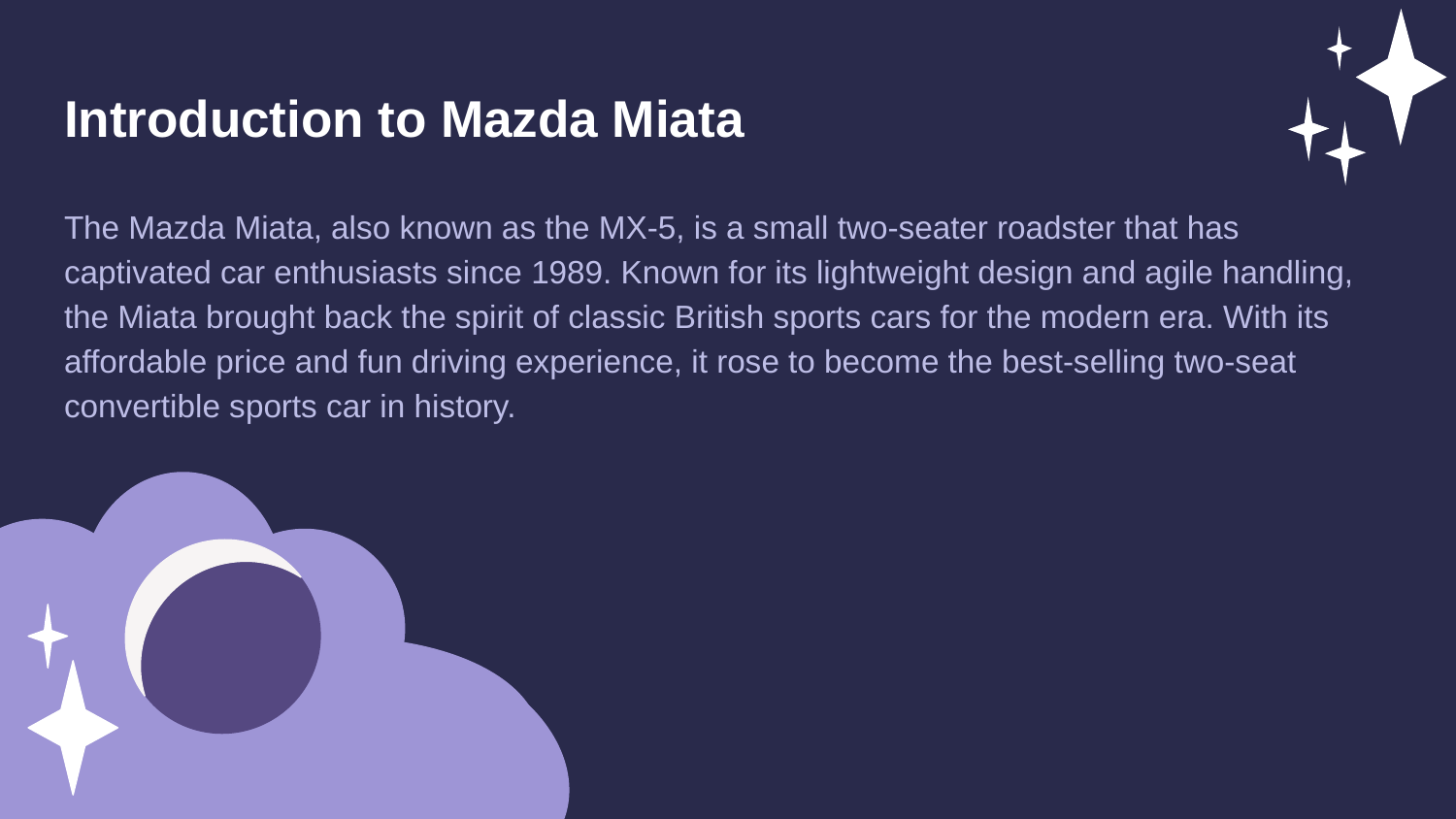

Introduction to Mazda Miata
The Mazda Miata, also known as the MX-5, is a small two-seater roadster that has captivated car enthusiasts since 1989. Known for its lightweight design and agile handling, the Miata brought back the spirit of classic British sports cars for the modern era. With its affordable price and fun driving experience, it rose to become the best-selling two-seat convertible sports car in history.